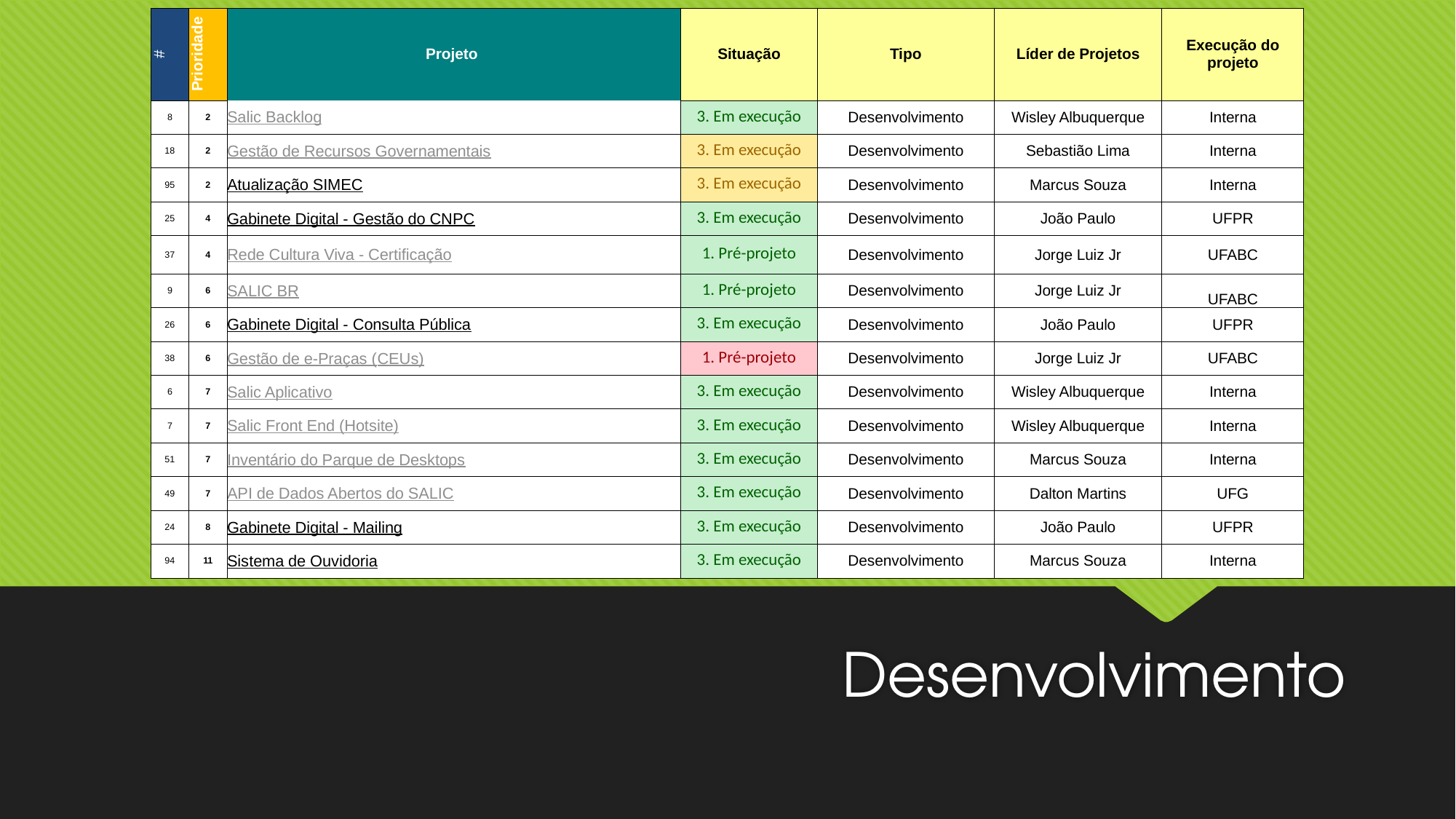

| # | Prioridade | Projeto | Situação | Tipo | Líder de Projetos | Execução do projeto |
| --- | --- | --- | --- | --- | --- | --- |
| 8 | 2 | Salic Backlog | 3. Em execução | Desenvolvimento | Wisley Albuquerque | Interna |
| 18 | 2 | Gestão de Recursos Governamentais | 3. Em execução | Desenvolvimento | Sebastião Lima | Interna |
| 95 | 2 | Atualização SIMEC | 3. Em execução | Desenvolvimento | Marcus Souza | Interna |
| 25 | 4 | Gabinete Digital - Gestão do CNPC | 3. Em execução | Desenvolvimento | João Paulo | UFPR |
| 37 | 4 | Rede Cultura Viva - Certificação | 1. Pré-projeto | Desenvolvimento | Jorge Luiz Jr | UFABC |
| 9 | 6 | SALIC BR | 1. Pré-projeto | Desenvolvimento | Jorge Luiz Jr | UFABC |
| 26 | 6 | Gabinete Digital - Consulta Pública | 3. Em execução | Desenvolvimento | João Paulo | UFPR |
| 38 | 6 | Gestão de e-Praças (CEUs) | 1. Pré-projeto | Desenvolvimento | Jorge Luiz Jr | UFABC |
| 6 | 7 | Salic Aplicativo | 3. Em execução | Desenvolvimento | Wisley Albuquerque | Interna |
| 7 | 7 | Salic Front End (Hotsite) | 3. Em execução | Desenvolvimento | Wisley Albuquerque | Interna |
| 51 | 7 | Inventário do Parque de Desktops | 3. Em execução | Desenvolvimento | Marcus Souza | Interna |
| 49 | 7 | API de Dados Abertos do SALIC | 3. Em execução | Desenvolvimento | Dalton Martins | UFG |
| 24 | 8 | Gabinete Digital - Mailing | 3. Em execução | Desenvolvimento | João Paulo | UFPR |
| 94 | 11 | Sistema de Ouvidoria | 3. Em execução | Desenvolvimento | Marcus Souza | Interna |
Desenvolvimento